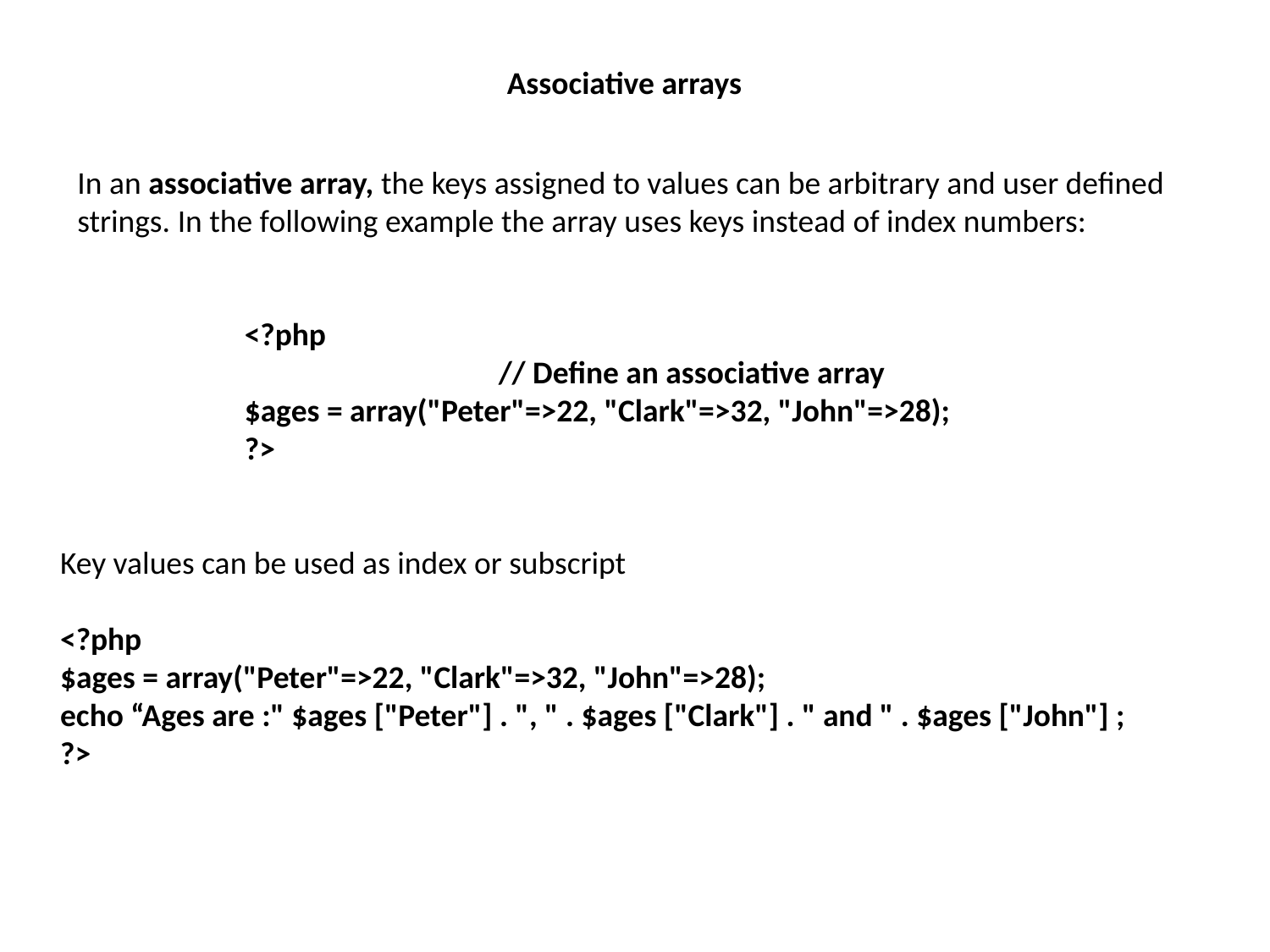

Associative arrays
In an associative array, the keys assigned to values can be arbitrary and user defined strings. In the following example the array uses keys instead of index numbers:
<?php
		// Define an associative array
$ages = array("Peter"=>22, "Clark"=>32, "John"=>28);
?>
Key values can be used as index or subscript

<?php
$ages = array("Peter"=>22, "Clark"=>32, "John"=>28);
echo “Ages are :" $ages ["Peter"] . ", " . $ages ["Clark"] . " and " . $ages ["John"] ;
?>